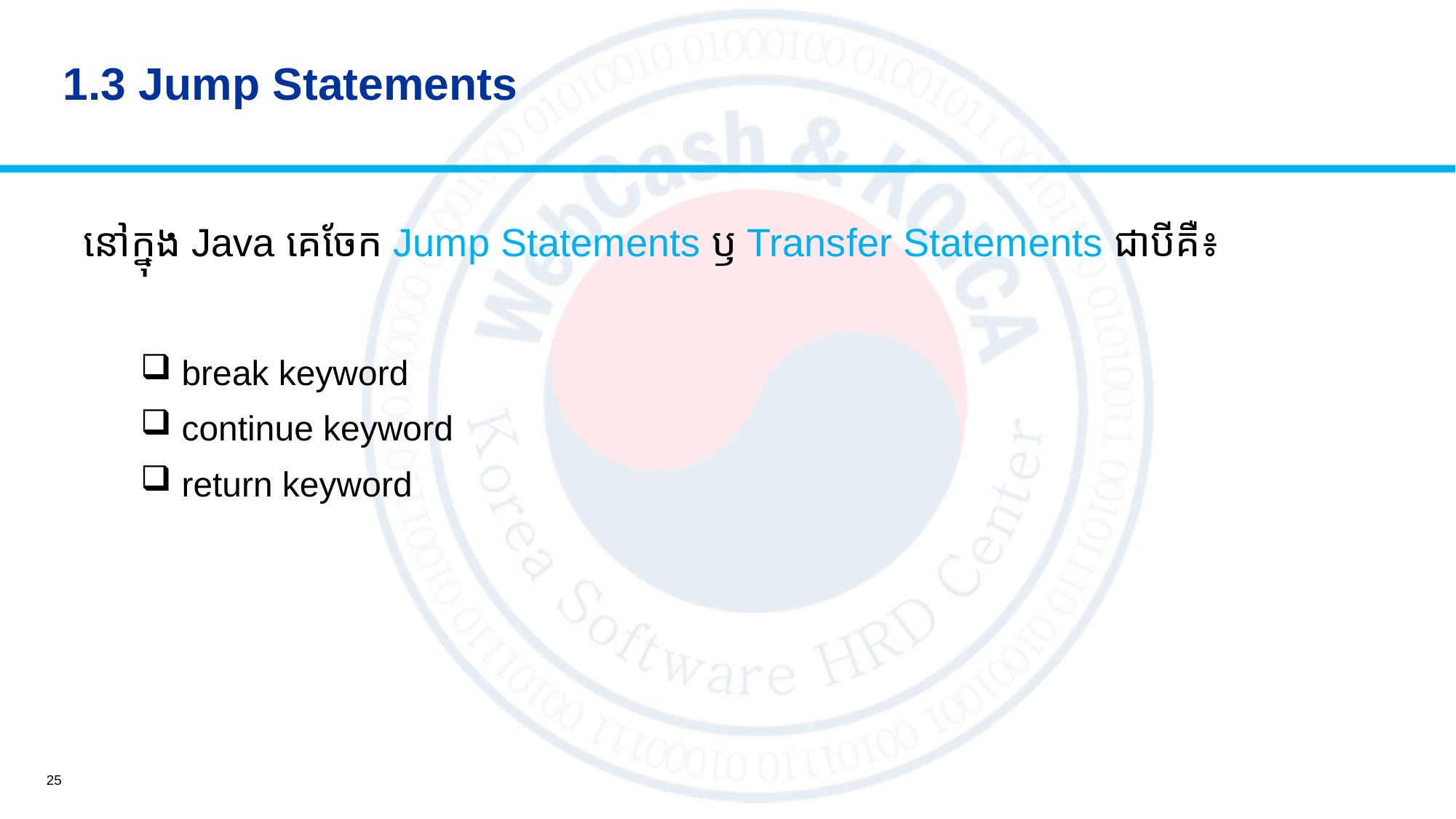

# 1.3 Jump Statements
នៅក្នុង Java គេចែក Jump Statements ឫ Transfer Statements ជាបីគឺ៖

 break keyword
 continue keyword
 return keyword

25